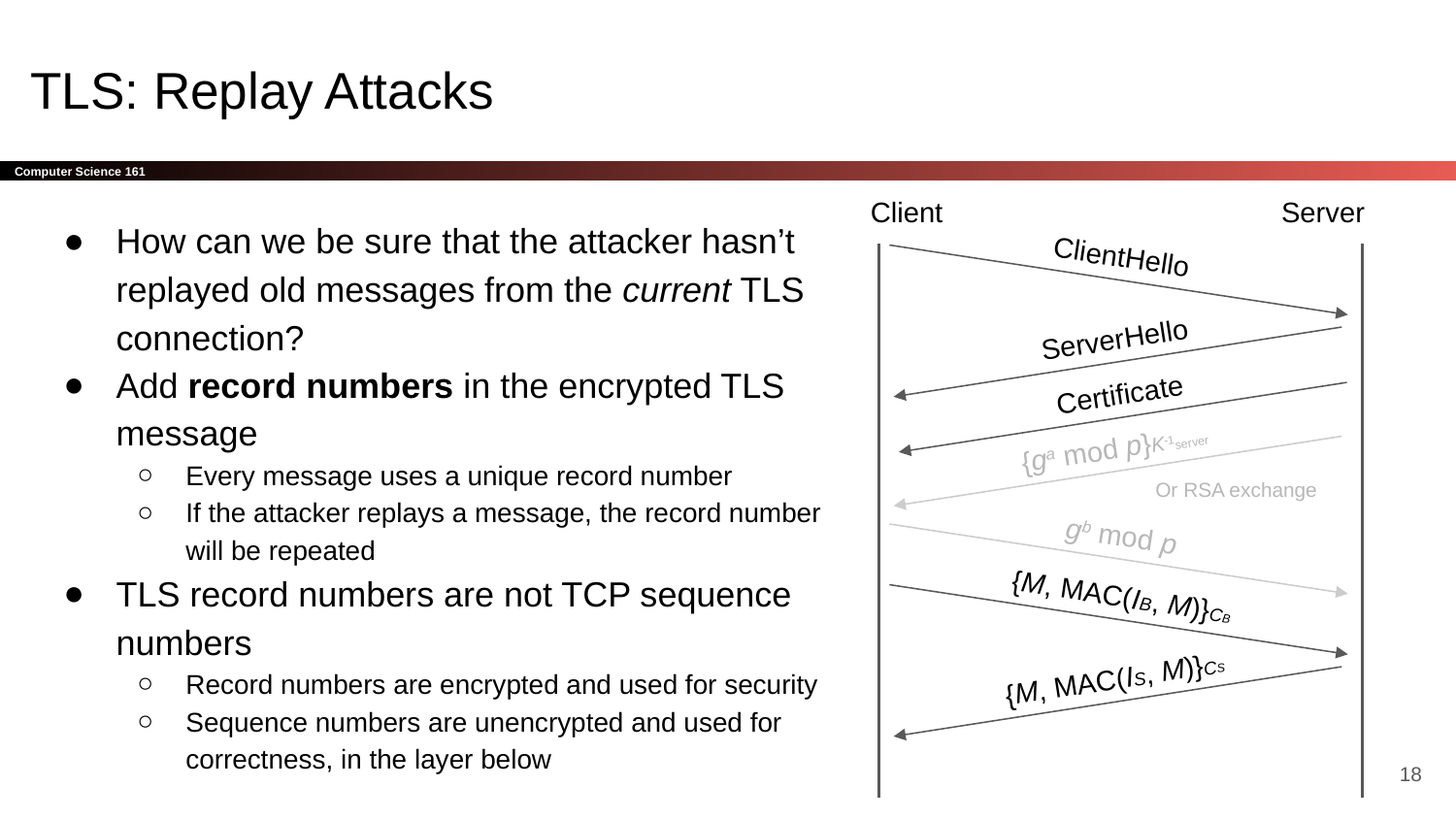

# TLS: Replay Attacks
Client
Server
How can we be sure that the attacker hasn’t replayed old messages from the current TLS connection?
Add record numbers in the encrypted TLS message
Every message uses a unique record number
If the attacker replays a message, the record number will be repeated
TLS record numbers are not TCP sequence numbers
Record numbers are encrypted and used for security
Sequence numbers are unencrypted and used for correctness, in the layer below
ClientHello
ServerHello
Certificate
{ga mod p}K-1server
Or RSA exchange
gb mod p
{M, MAC(IB, M)}CB
{M, MAC(IS, M)}CS
18